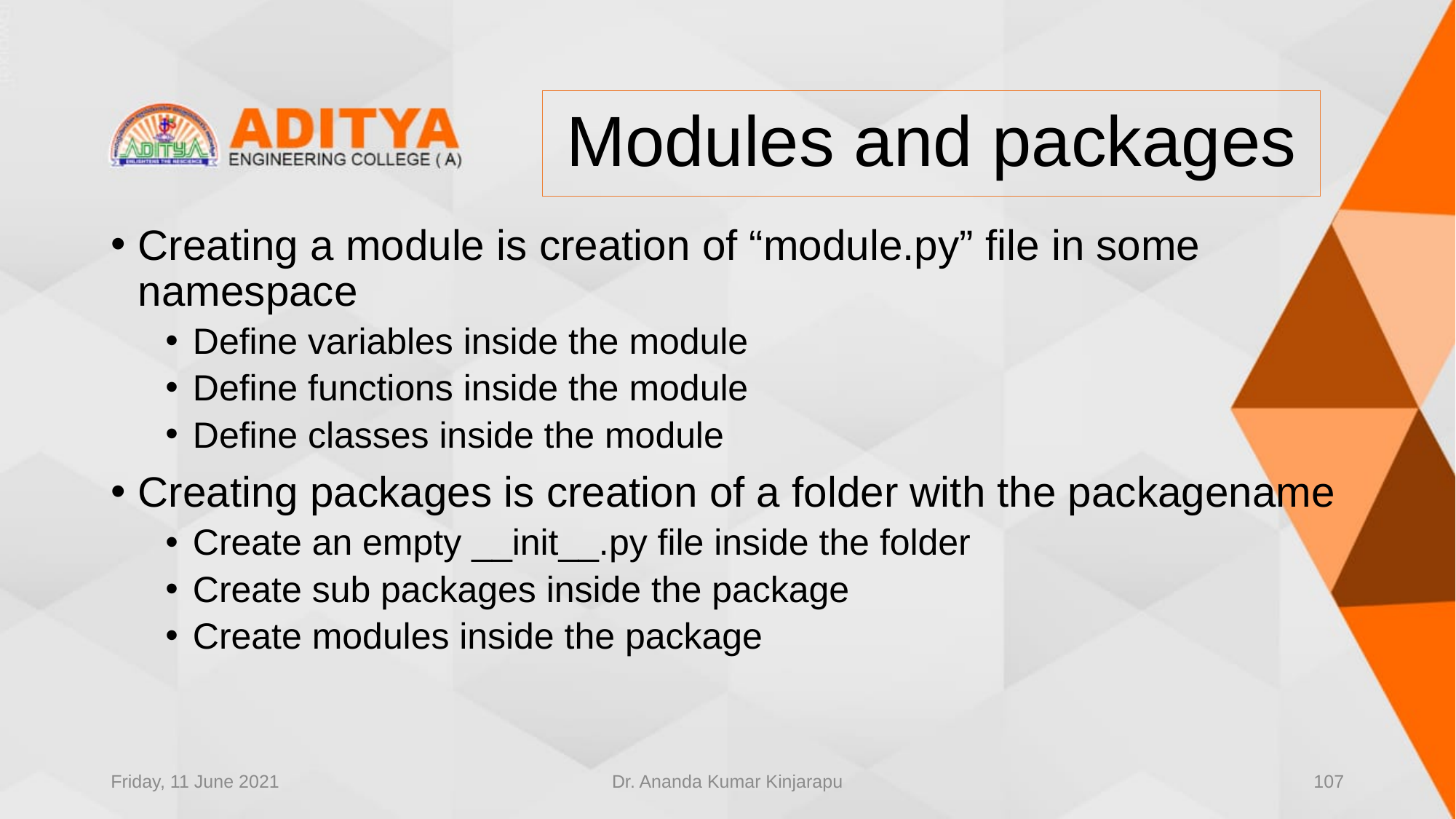

# Modules and packages
Creating a module is creation of “module.py” file in some namespace
Define variables inside the module
Define functions inside the module
Define classes inside the module
Creating packages is creation of a folder with the packagename
Create an empty __init__.py file inside the folder
Create sub packages inside the package
Create modules inside the package
Friday, 11 June 2021
Dr. Ananda Kumar Kinjarapu
107